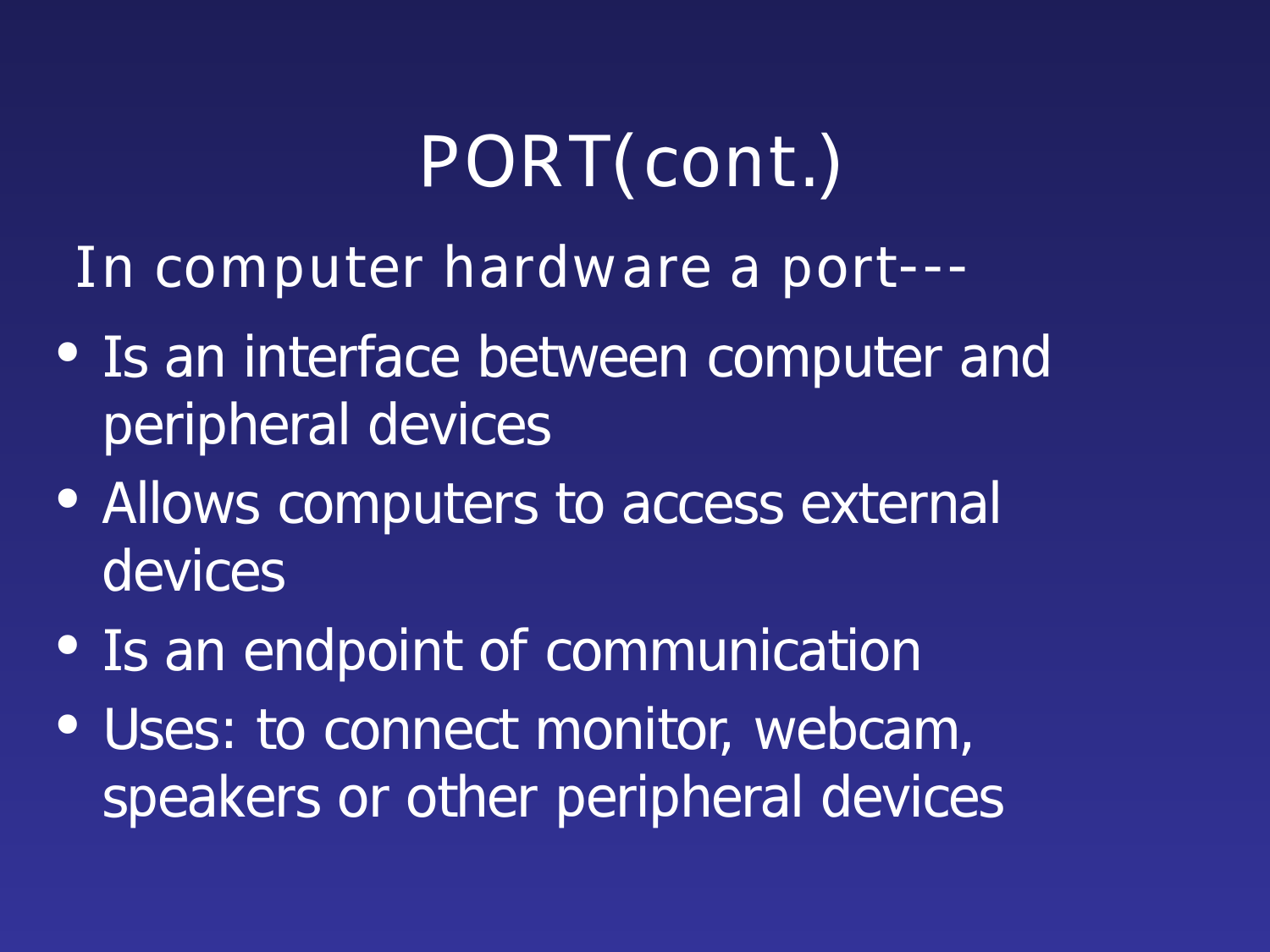

# PORT(cont.)
  In computer hardware a port---
Is an interface between computer and peripheral devices
Allows computers to access external devices
Is an endpoint of communication
Uses: to connect monitor, webcam, speakers or other peripheral devices